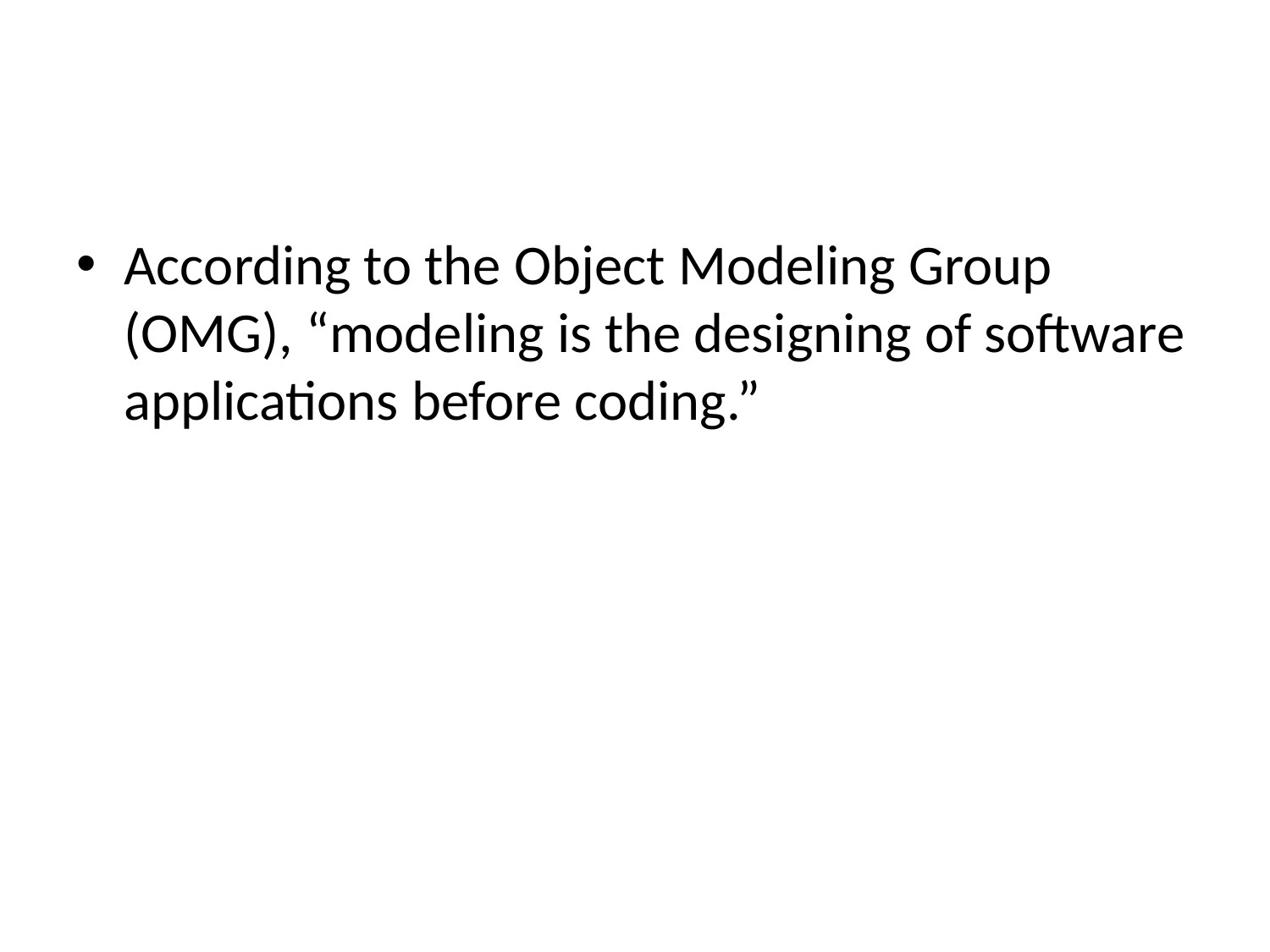

#
According to the Object Modeling Group (OMG), “modeling is the designing of software applications before coding.”